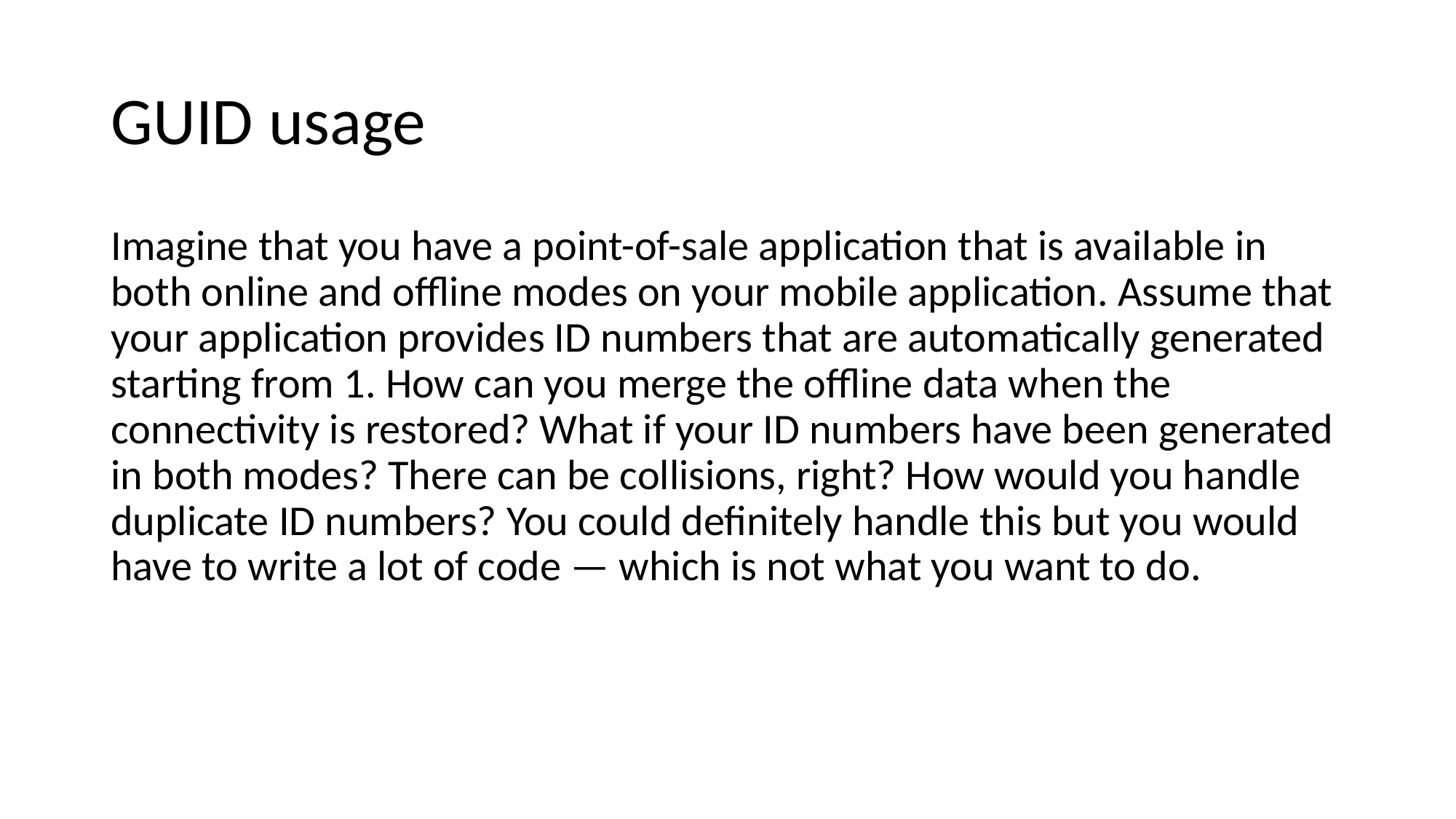

# GUID usage
Imagine that you have a point-of-sale application that is available in both online and offline modes on your mobile application. Assume that your application provides ID numbers that are automatically generated starting from 1. How can you merge the offline data when the connectivity is restored? What if your ID numbers have been generated in both modes? There can be collisions, right? How would you handle duplicate ID numbers? You could definitely handle this but you would have to write a lot of code — which is not what you want to do.